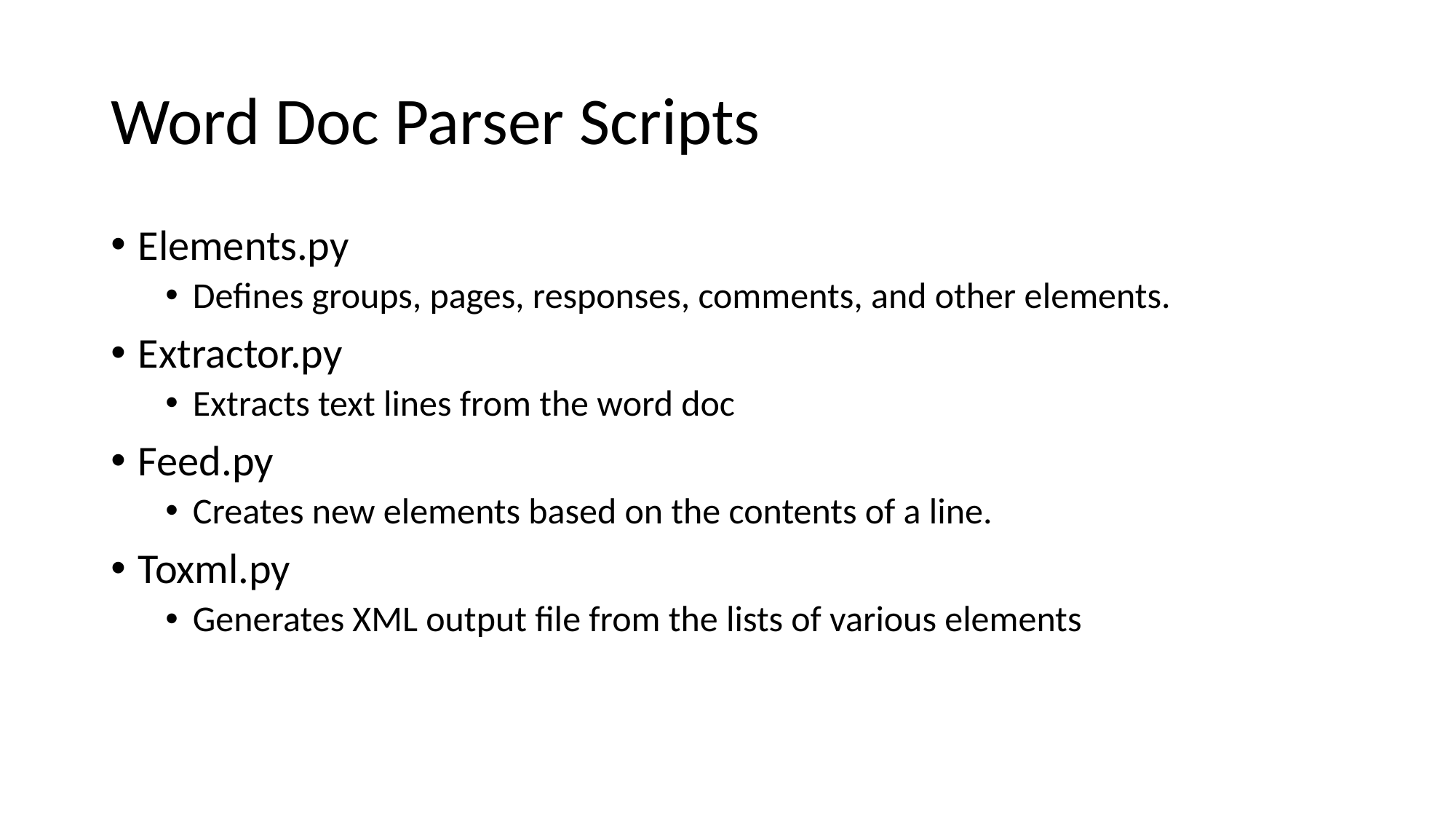

# Word Doc Parser Scripts
Elements.py
Defines groups, pages, responses, comments, and other elements.
Extractor.py
Extracts text lines from the word doc
Feed.py
Creates new elements based on the contents of a line.
Toxml.py
Generates XML output file from the lists of various elements